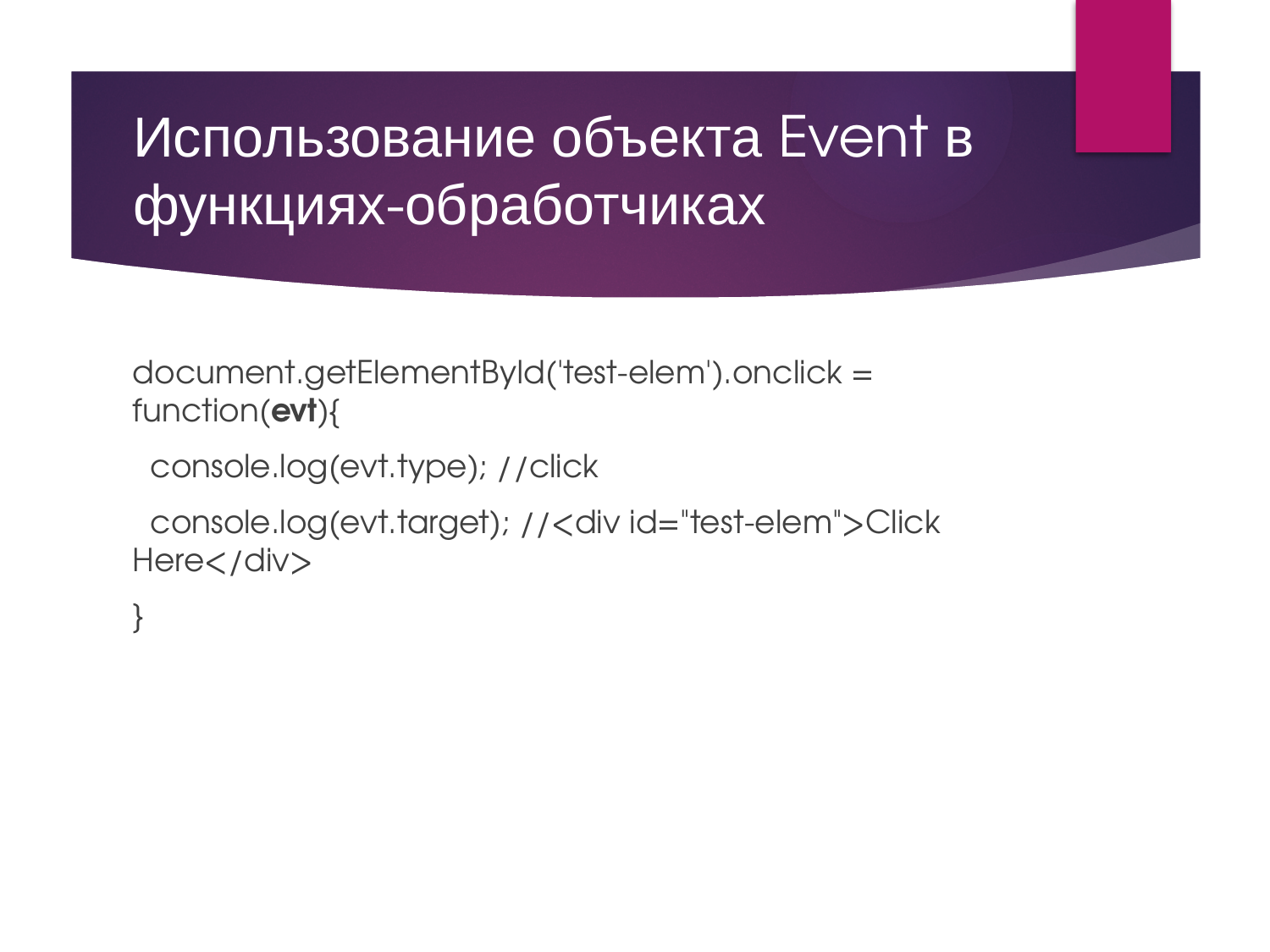

# Использование объекта Event в функциях-обработчиках
document.getElementById('test-elem').onclick = function(evt){
  console.log(evt.type); //click
  console.log(evt.target); //<div id="test-elem">Click Here</div>
}